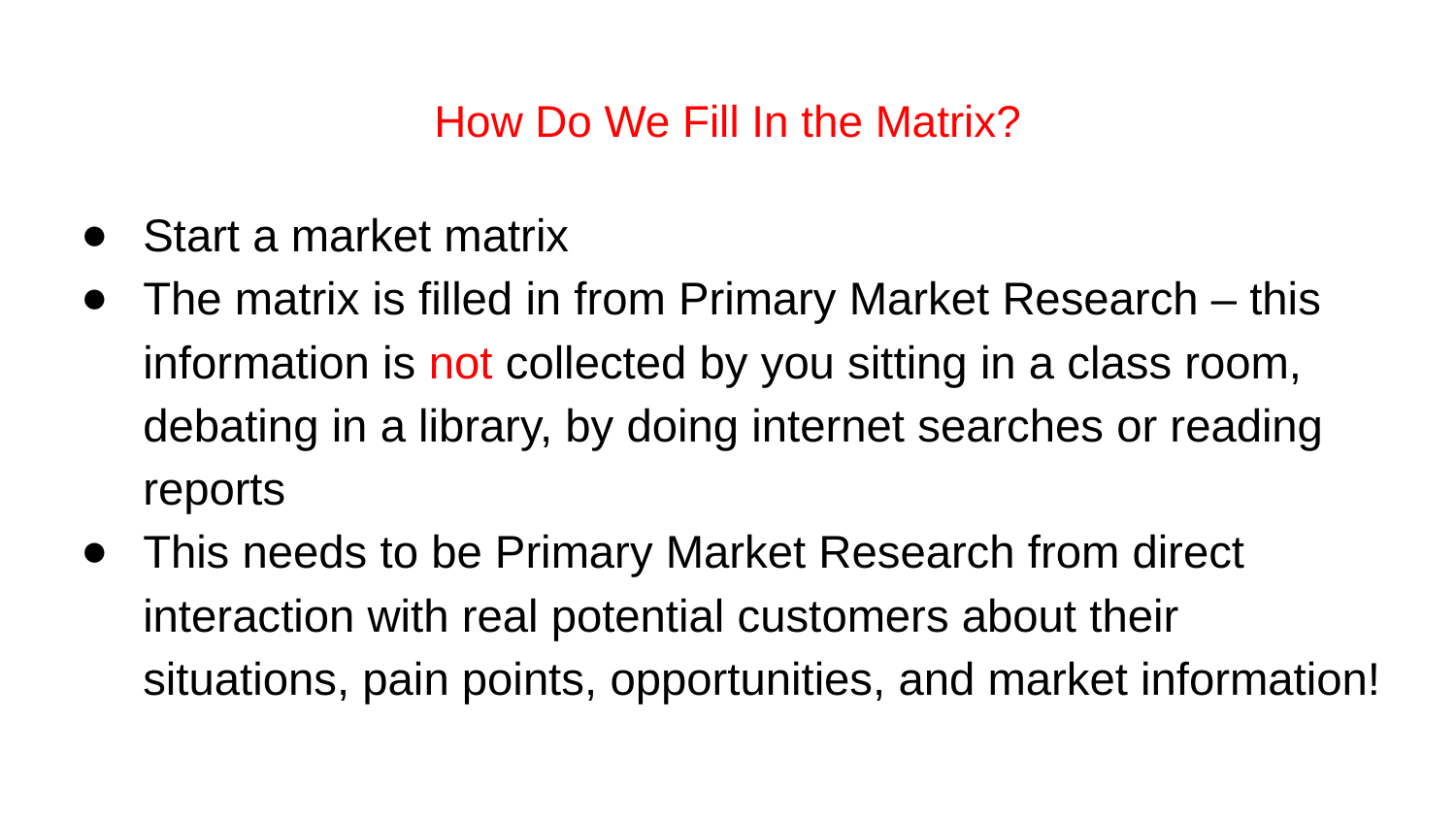

# How Do We Fill In the Matrix?
Start a market matrix
The matrix is filled in from Primary Market Research – this information is not collected by you sitting in a class room, debating in a library, by doing internet searches or reading reports
This needs to be Primary Market Research from direct interaction with real potential customers about their situations, pain points, opportunities, and market information!